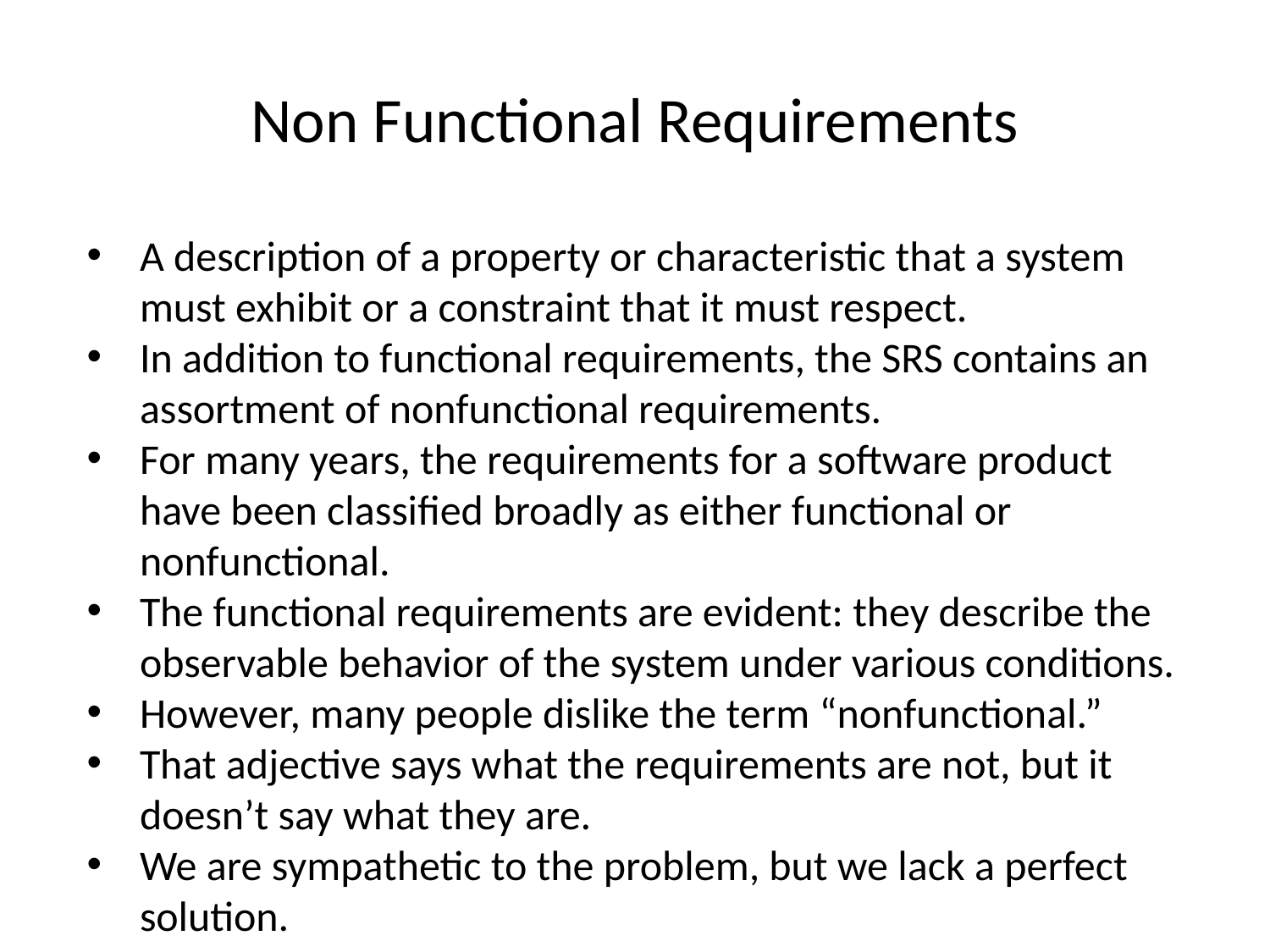

# Non Functional Requirements
A description of a property or characteristic that a system must exhibit or a constraint that it must respect.
In addition to functional requirements, the SRS contains an assortment of nonfunctional requirements.
For many years, the requirements for a software product have been classified broadly as either functional or nonfunctional.
The functional requirements are evident: they describe the observable behavior of the system under various conditions.
However, many people dislike the term “nonfunctional.”
That adjective says what the requirements are not, but it doesn’t say what they are.
We are sympathetic to the problem, but we lack a perfect solution.